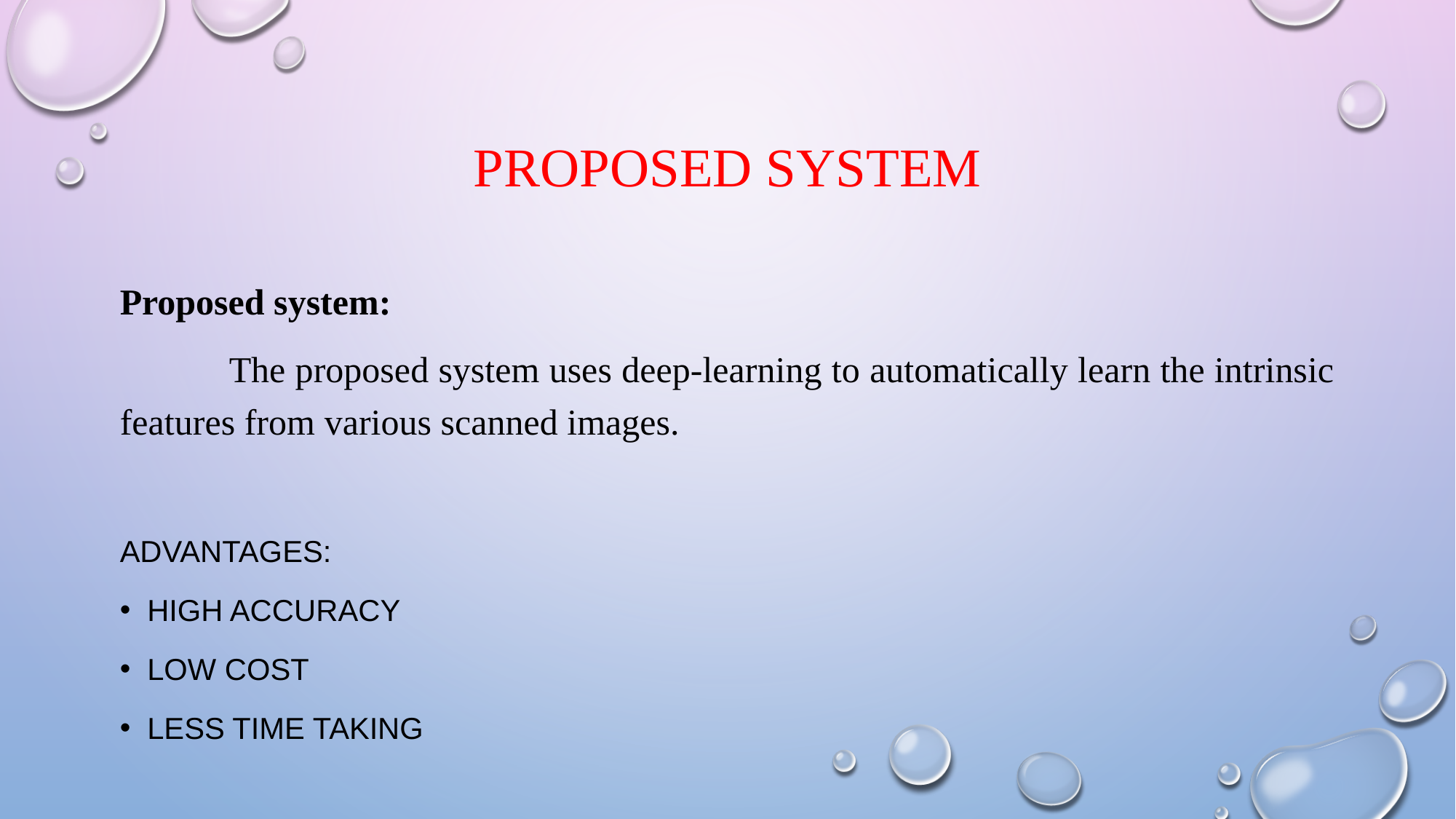

# Proposed System
Proposed system:
	The proposed system uses deep-learning to automatically learn the intrinsic features from various scanned images.

Advantages:
High accuracy
Low cost
Less time taking